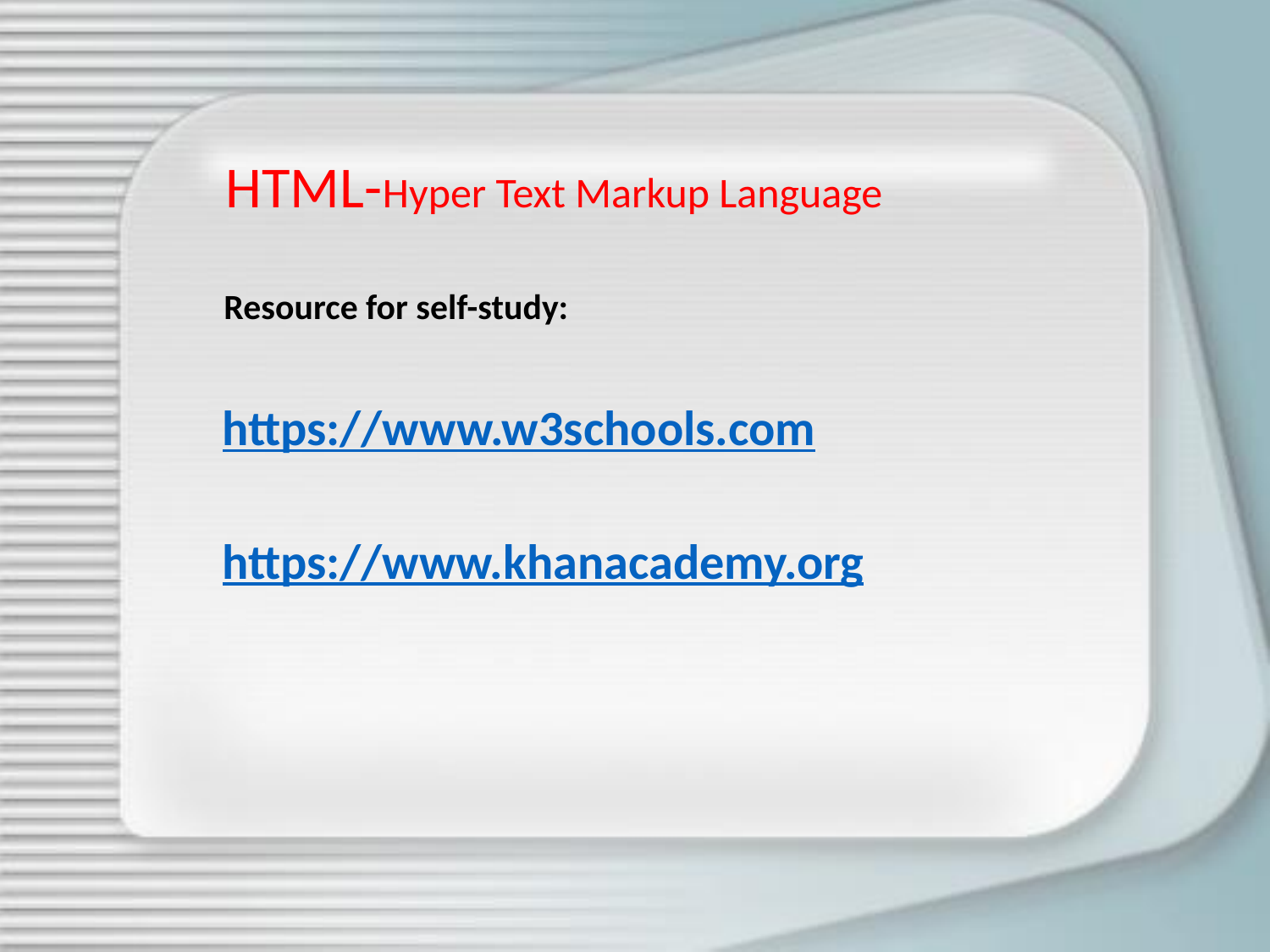

# HTML-Hyper Text Markup Language
Resource for self-study:
https://www.w3schools.com
https://www.khanacademy.org